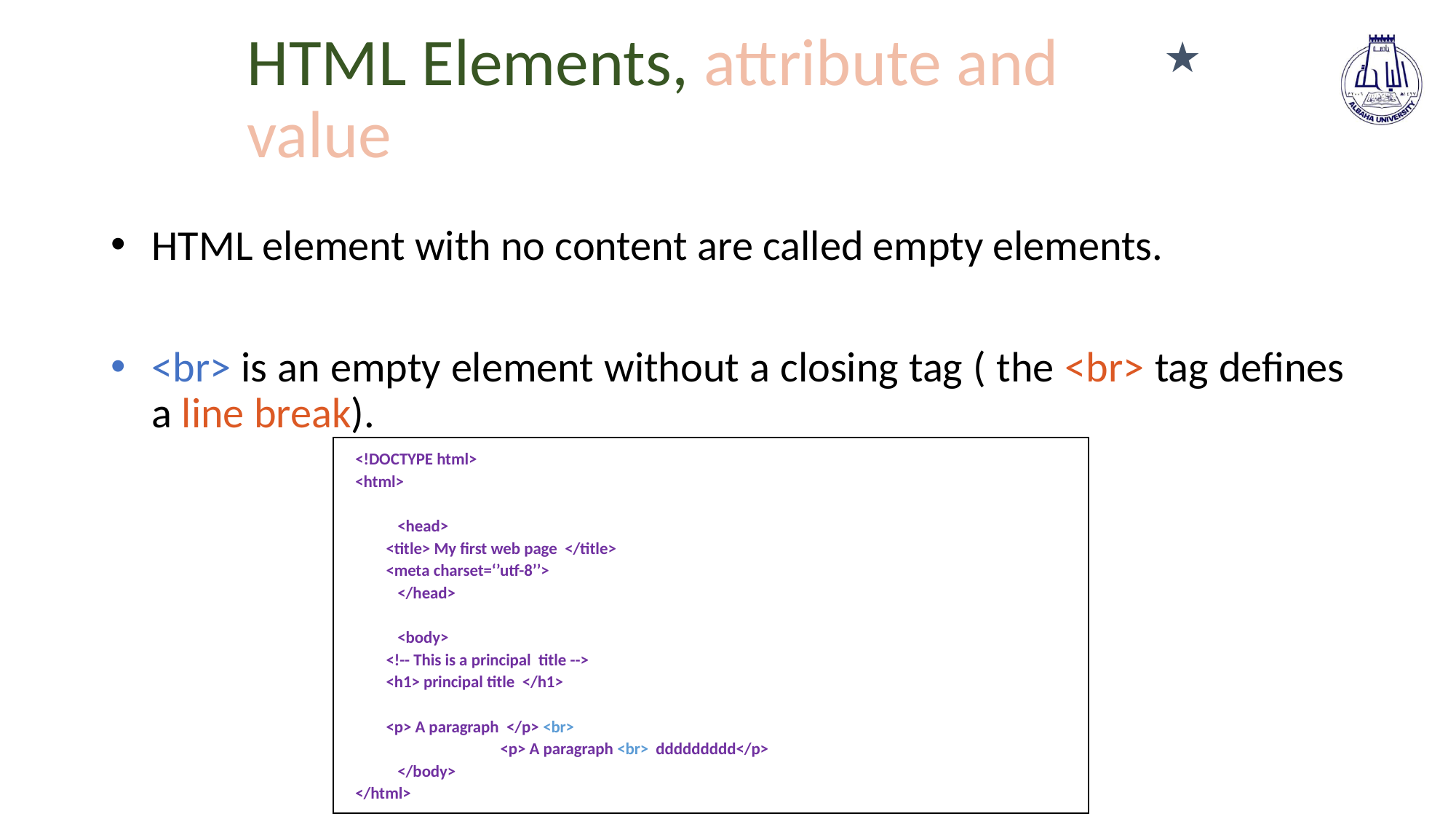

# HTML Elements, attribute and value
★
HTML element with no content are called empty elements.

<br> is an empty element without a closing tag ( the <br> tag defines a line break).

<!DOCTYPE html>
<html>

		   <head>
			<title> My first web page  </title>
			<meta charset=‘’utf-8’’>
		   </head>

		   <body>
			<!-- This is a principal  title -->
			<h1> principal title  </h1>

			<p> A paragraph  </p> <br>
                                      <p> A paragraph <br>  ddddddddd</p>
		   </body>
</html>